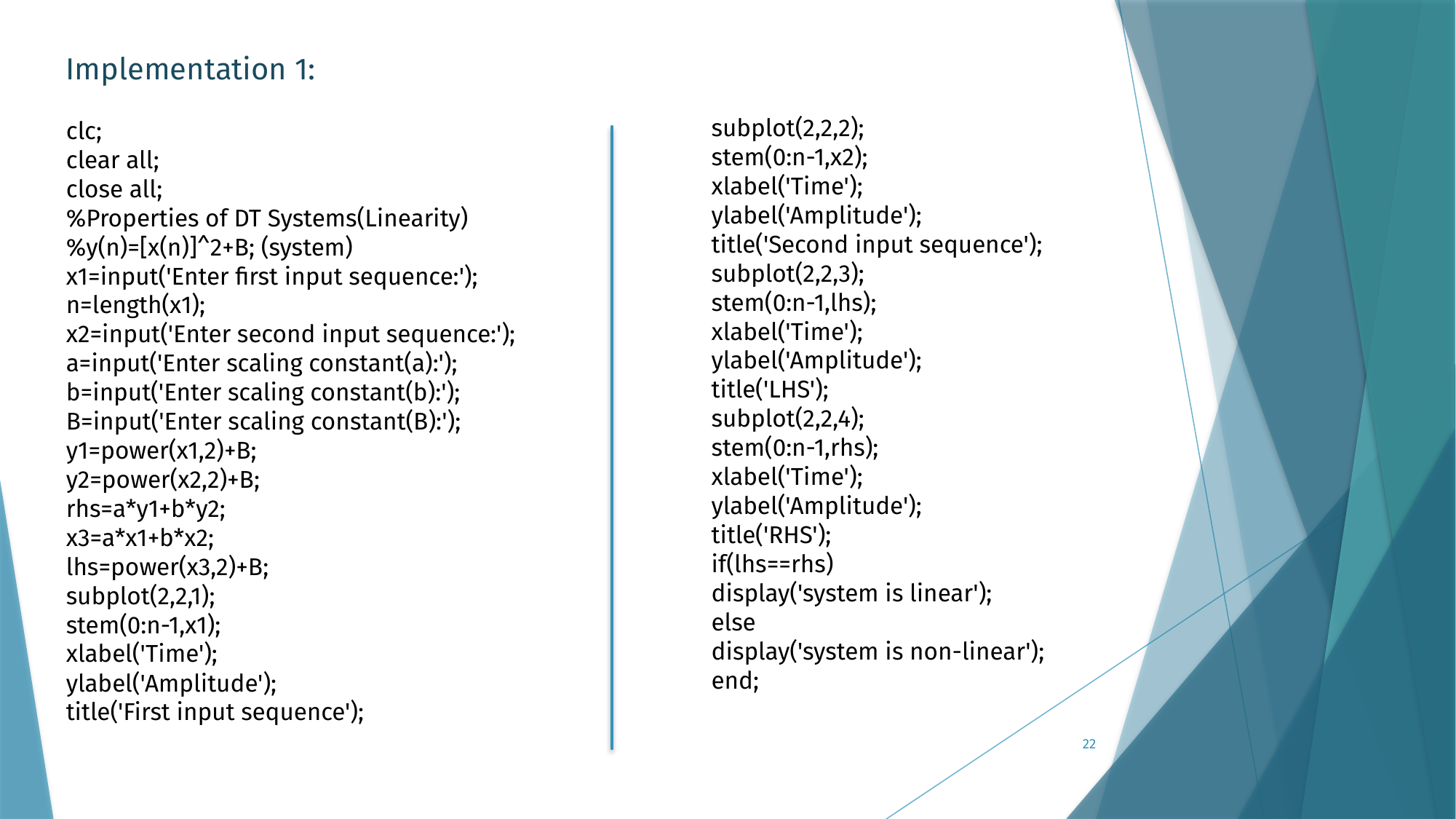

Implementation 1:
subplot(2,2,2);
stem(0:n-1,x2);
xlabel('Time');
ylabel('Amplitude');
title('Second input sequence');
subplot(2,2,3);
stem(0:n-1,lhs);
xlabel('Time');
ylabel('Amplitude');
title('LHS');
subplot(2,2,4);
stem(0:n-1,rhs);
xlabel('Time');
ylabel('Amplitude');
title('RHS');
if(lhs==rhs)
display('system is linear');
else
display('system is non-linear');
end;

clc;
clear all;
close all;
%Properties of DT Systems(Linearity)
%y(n)=[x(n)]^2+B; (system)
x1=input('Enter first input sequence:');
n=length(x1);
x2=input('Enter second input sequence:');
a=input('Enter scaling constant(a):');
b=input('Enter scaling constant(b):');
B=input('Enter scaling constant(B):');
y1=power(x1,2)+B;
y2=power(x2,2)+B;
rhs=a*y1+b*y2;
x3=a*x1+b*x2;
lhs=power(x3,2)+B;
subplot(2,2,1);
stem(0:n-1,x1);
xlabel('Time');
ylabel('Amplitude');
title('First input sequence');

22